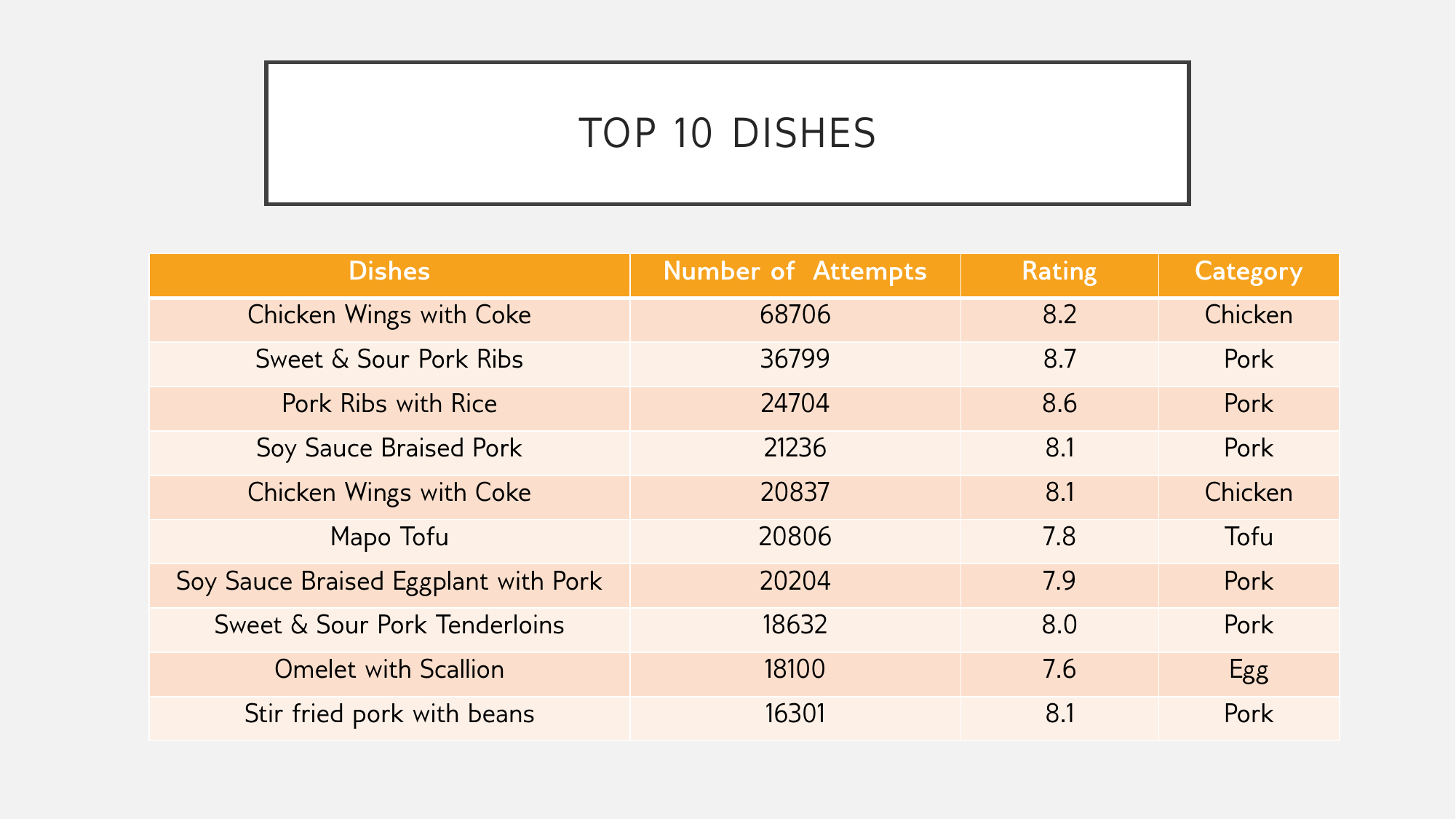

# Top 10 Dishes
| Dishes | Number of Attempts | Rating | Category |
| --- | --- | --- | --- |
| Chicken Wings with Coke | 68706 | 8.2 | Chicken |
| Sweet & Sour Pork Ribs | 36799 | 8.7 | Pork |
| Pork Ribs with Rice | 24704 | 8.6 | Pork |
| Soy Sauce Braised Pork | 21236 | 8.1 | Pork |
| Chicken Wings with Coke | 20837 | 8.1 | Chicken |
| Mapo Tofu | 20806 | 7.8 | Tofu |
| Soy Sauce Braised Eggplant with Pork | 20204 | 7.9 | Pork |
| Sweet & Sour Pork Tenderloins | 18632 | 8.0 | Pork |
| Omelet with Scallion | 18100 | 7.6 | Egg |
| Stir fried pork with beans | 16301 | 8.1 | Pork |